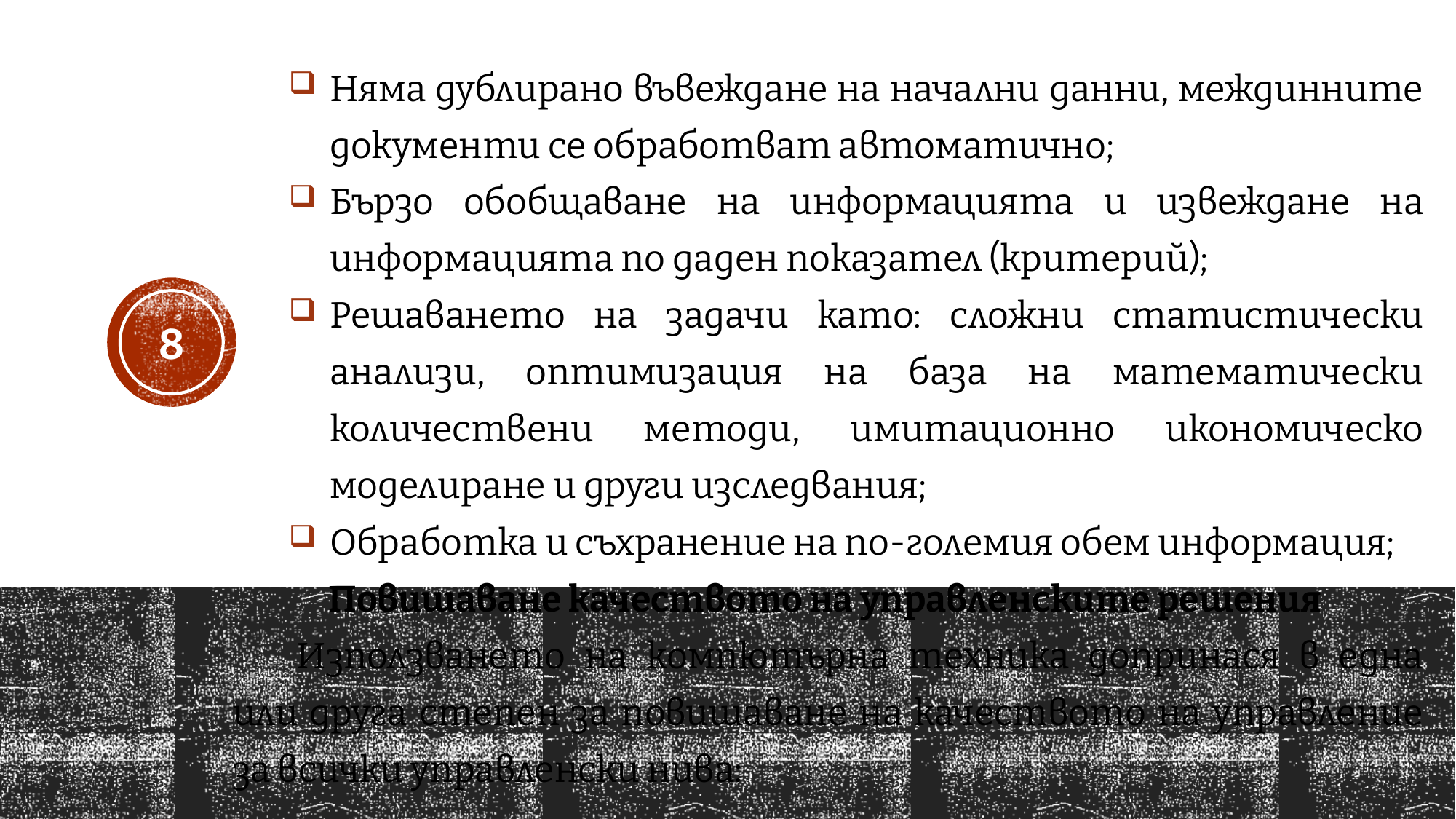

Няма дублирано въвеждане на начални данни, междинните документи се обработват автоматично;
Бързо обобщаване на информацията и извеждане на информацията по даден показател (критерий);
Решаването на задачи като: сложни статистически анализи, оптимизация на база на математически количествени методи, имитационно икономическо моделиране и други изследвания;
Обработка и съхранение на по-големия обем информация;
Повишаване качеството на управленските решения
Използването на компютърна техника допринася в една или друга степен за повишаване на качеството на управление за всички управленски нива:
8